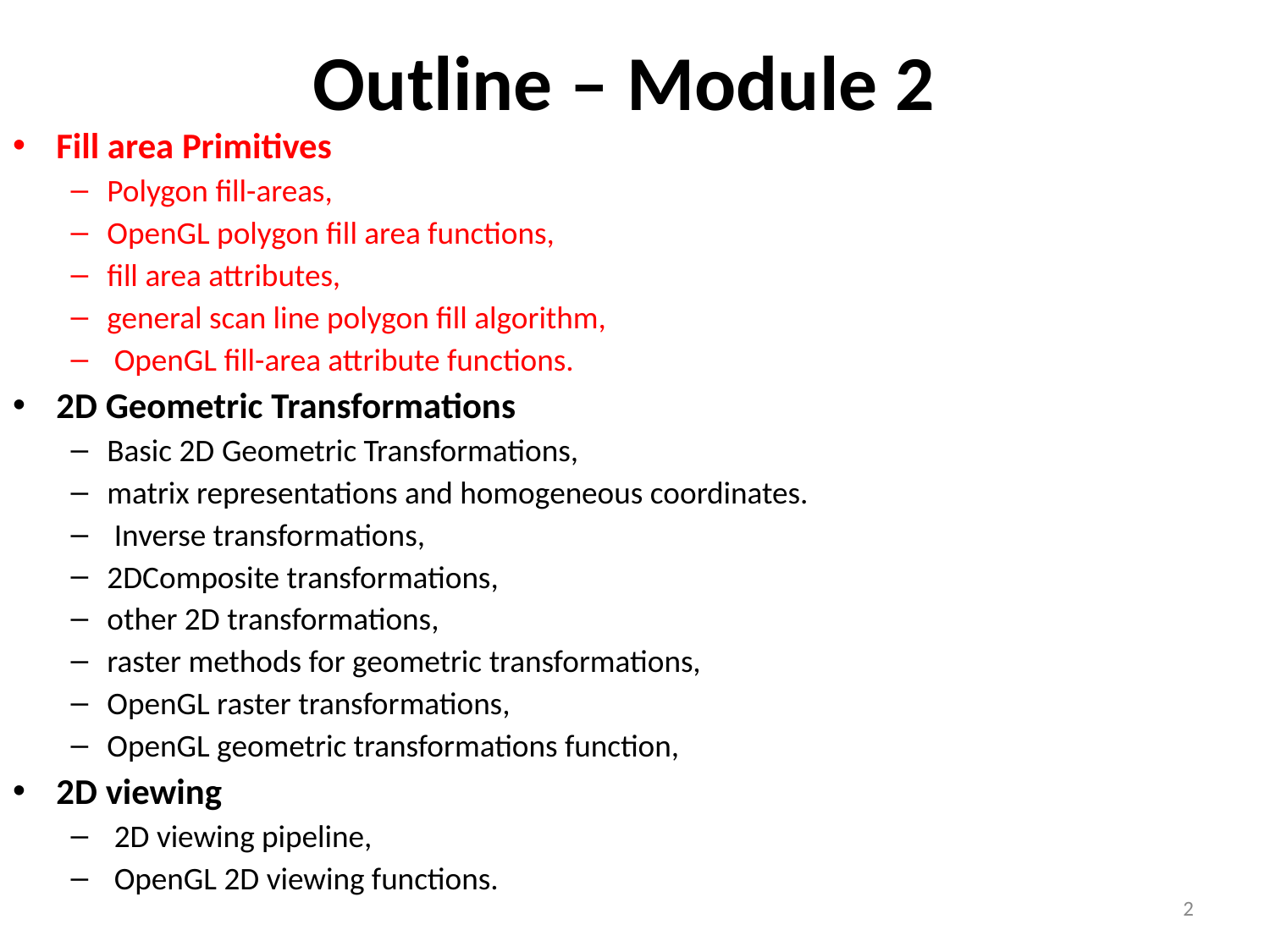

# Outline – Module 2
Fill area Primitives
Polygon fill-areas,
OpenGL polygon fill area functions,
fill area attributes,
general scan line polygon fill algorithm,
 OpenGL fill-area attribute functions.
2D Geometric Transformations
Basic 2D Geometric Transformations,
matrix representations and homogeneous coordinates.
 Inverse transformations,
2DComposite transformations,
other 2D transformations,
raster methods for geometric transformations,
OpenGL raster transformations,
OpenGL geometric transformations function,
2D viewing
 2D viewing pipeline,
 OpenGL 2D viewing functions.
2